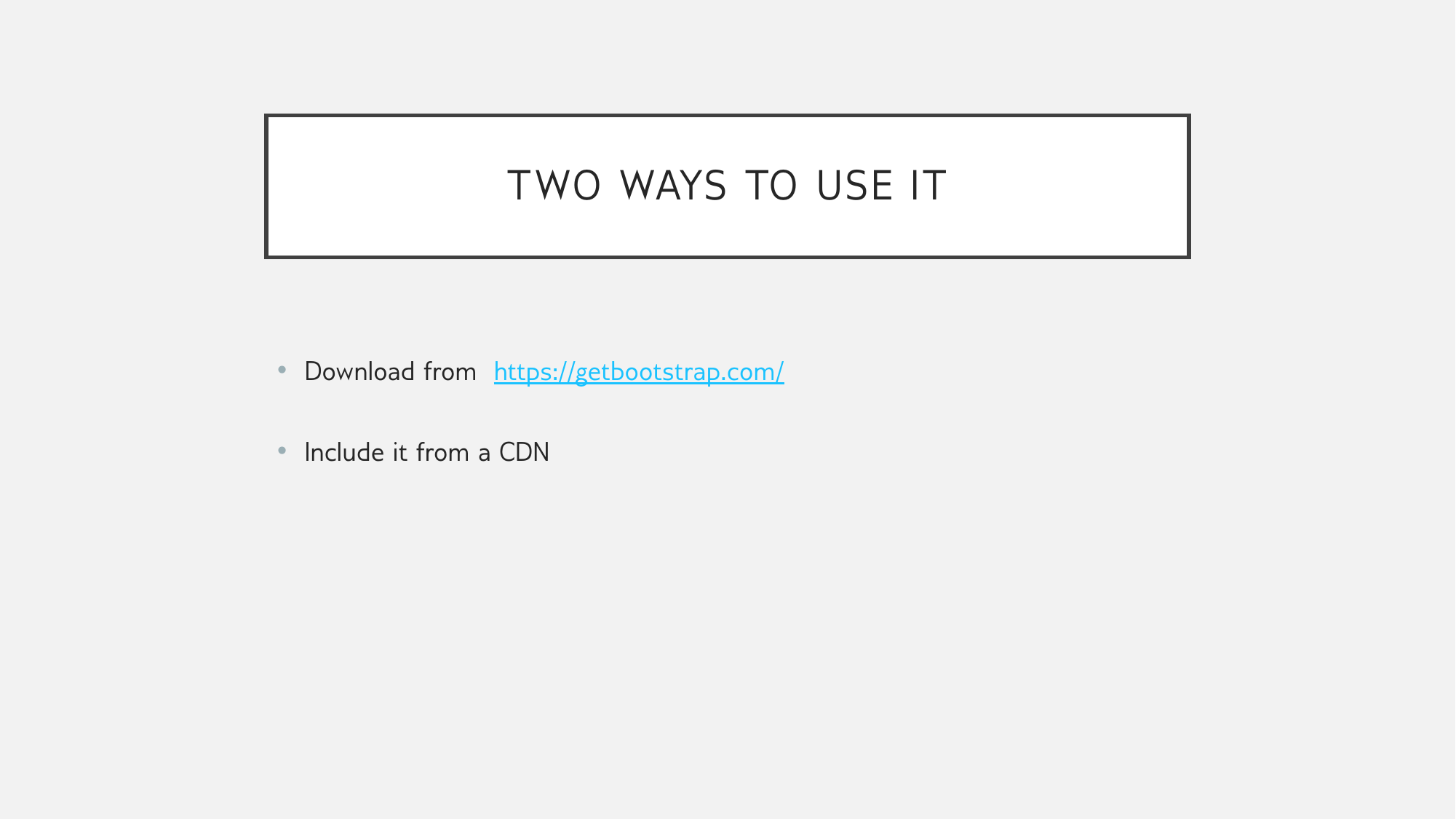

# two ways to use it
Download from  https://getbootstrap.com/
Include it from a CDN